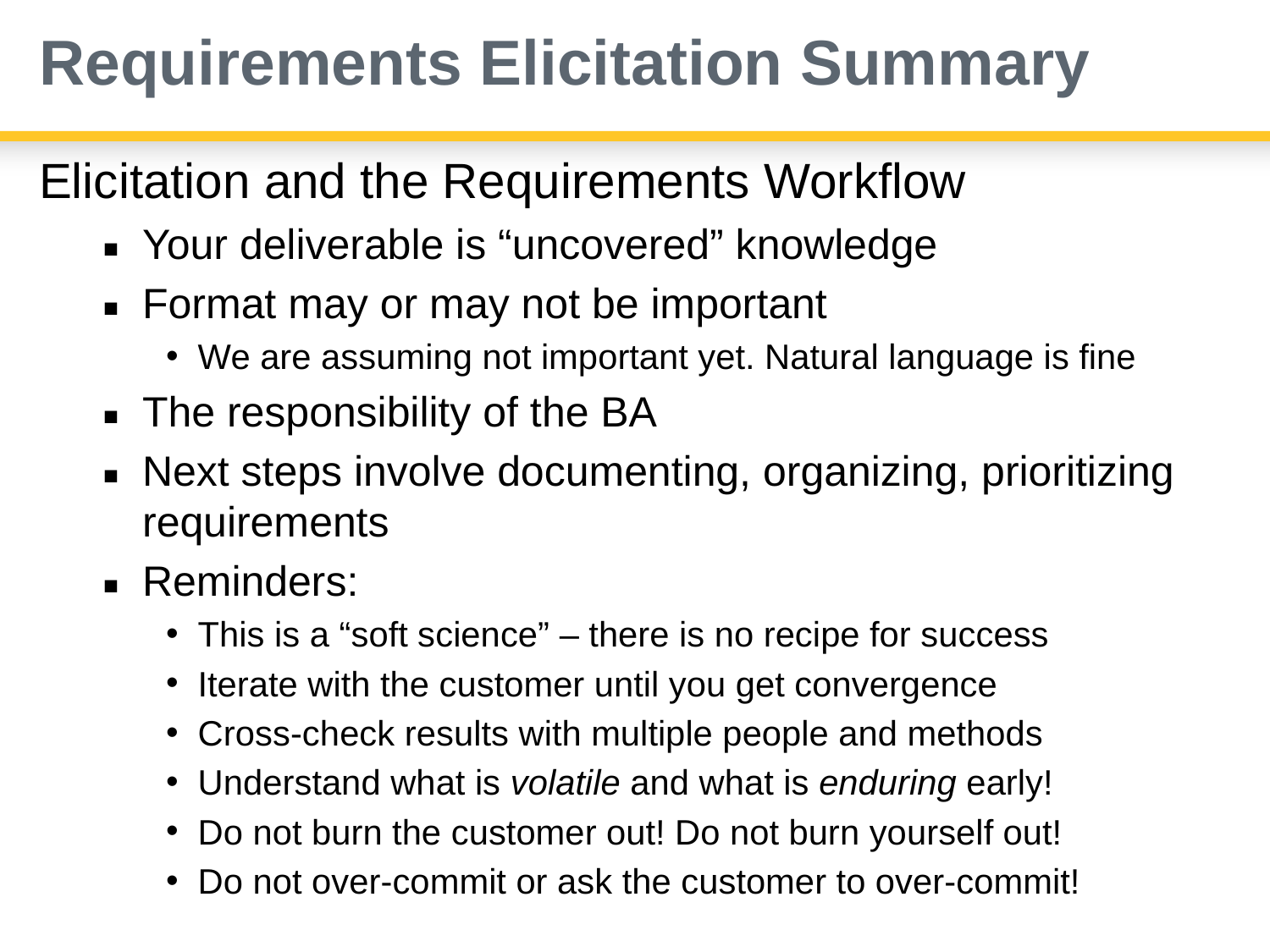

# Requirements Elicitation Summary
Elicitation and the Requirements Workflow
Your deliverable is “uncovered” knowledge
Format may or may not be important
We are assuming not important yet. Natural language is fine
The responsibility of the BA
Next steps involve documenting, organizing, prioritizing requirements
Reminders:
This is a “soft science” – there is no recipe for success
Iterate with the customer until you get convergence
Cross-check results with multiple people and methods
Understand what is volatile and what is enduring early!
Do not burn the customer out! Do not burn yourself out!
Do not over-commit or ask the customer to over-commit!